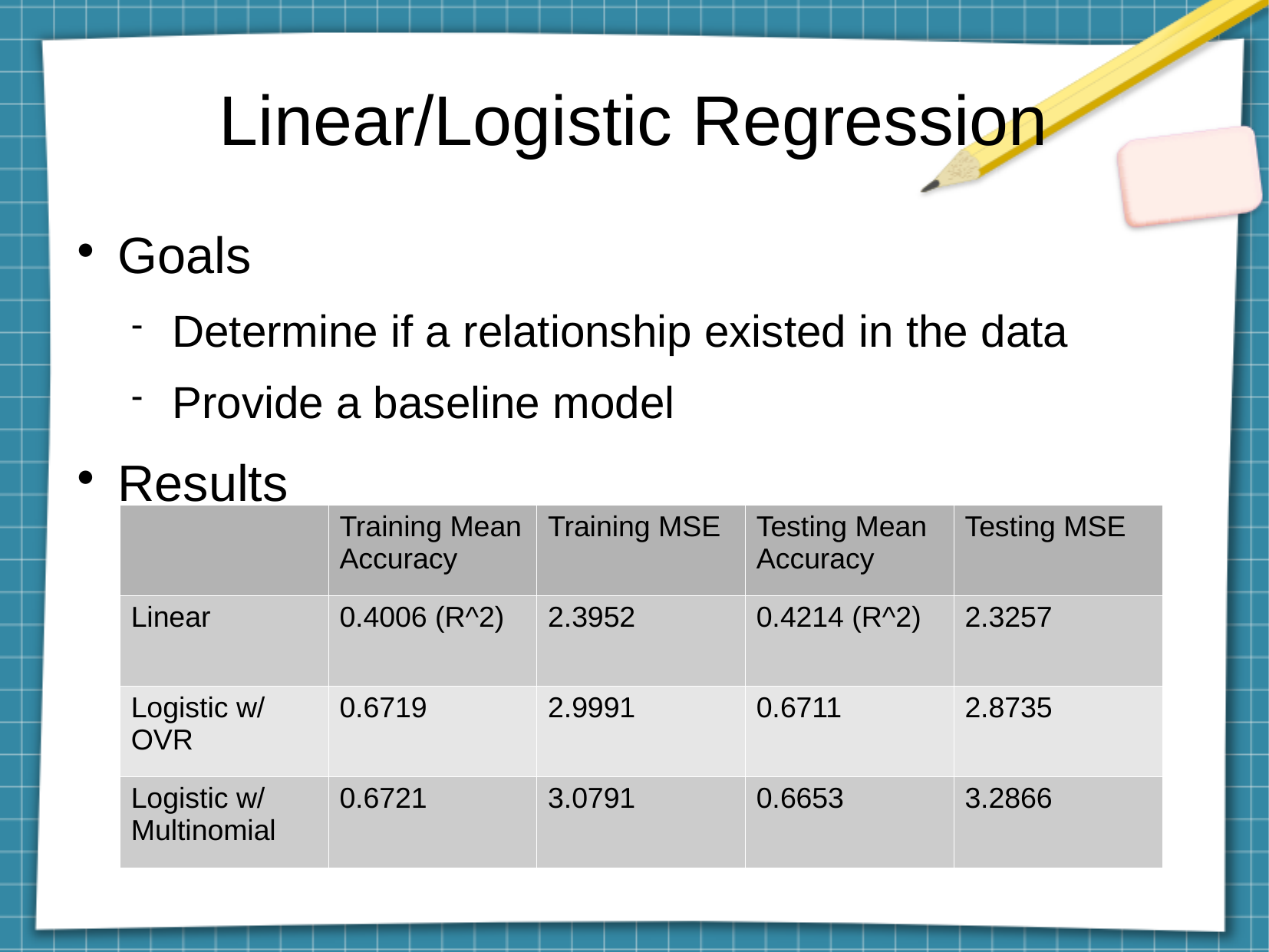

Linear/Logistic Regression
Goals
Determine if a relationship existed in the data
Provide a baseline model
Results

|  | Training Mean Accuracy | Training MSE | Testing Mean Accuracy | Testing MSE |
| --- | --- | --- | --- | --- |
| Linear | 0.4006 (R^2) | 2.3952 | 0.4214 (R^2) | 2.3257 |
| Logistic w/ OVR | 0.6719 | 2.9991 | 0.6711 | 2.8735 |
| Logistic w/ Multinomial | 0.6721 | 3.0791 | 0.6653 | 3.2866 |